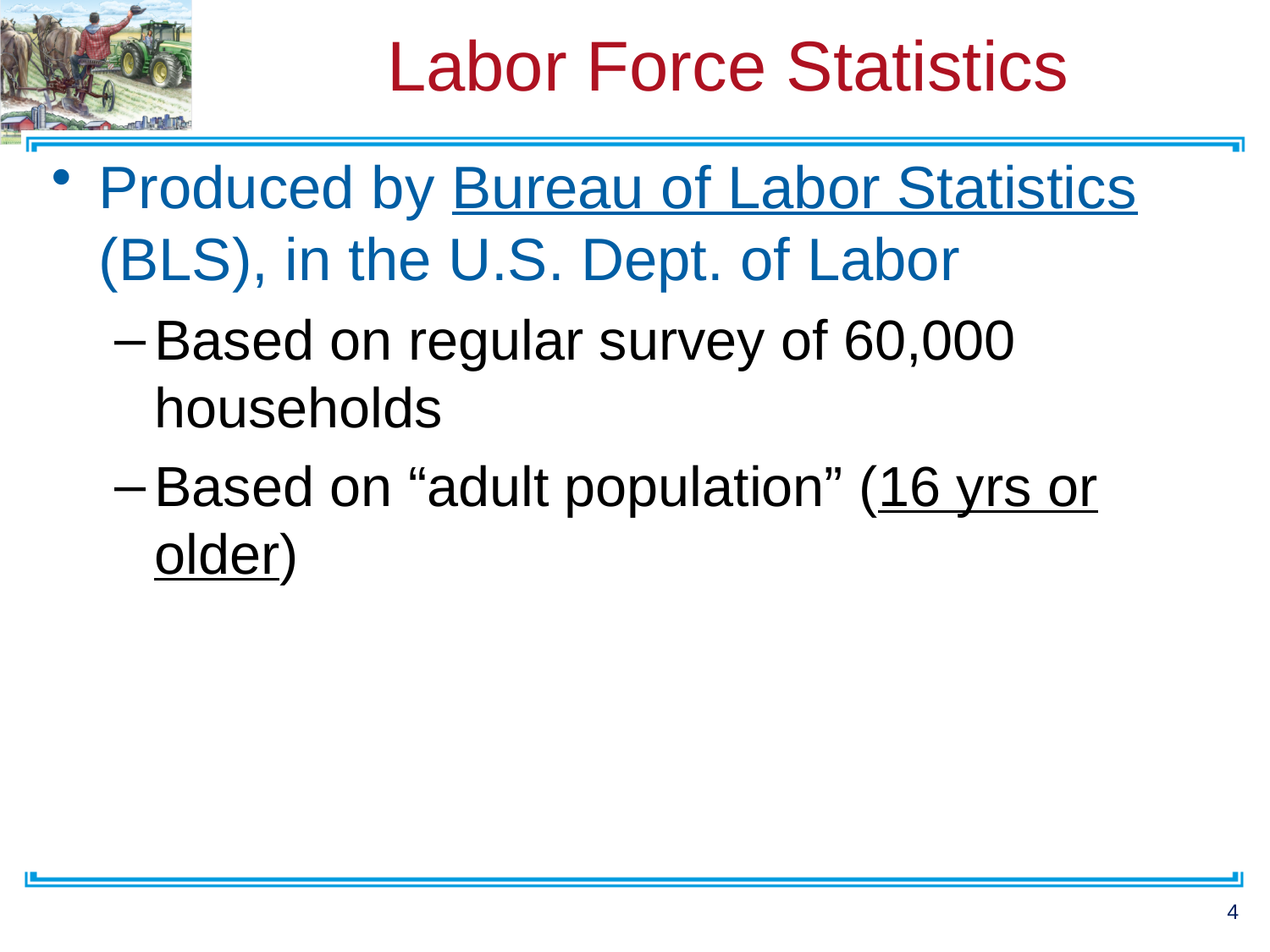

# Labor Force Statistics
Produced by Bureau of Labor Statistics (BLS), in the U.S. Dept. of Labor
Based on regular survey of 60,000 households
Based on “adult population” (16 yrs or older)
4